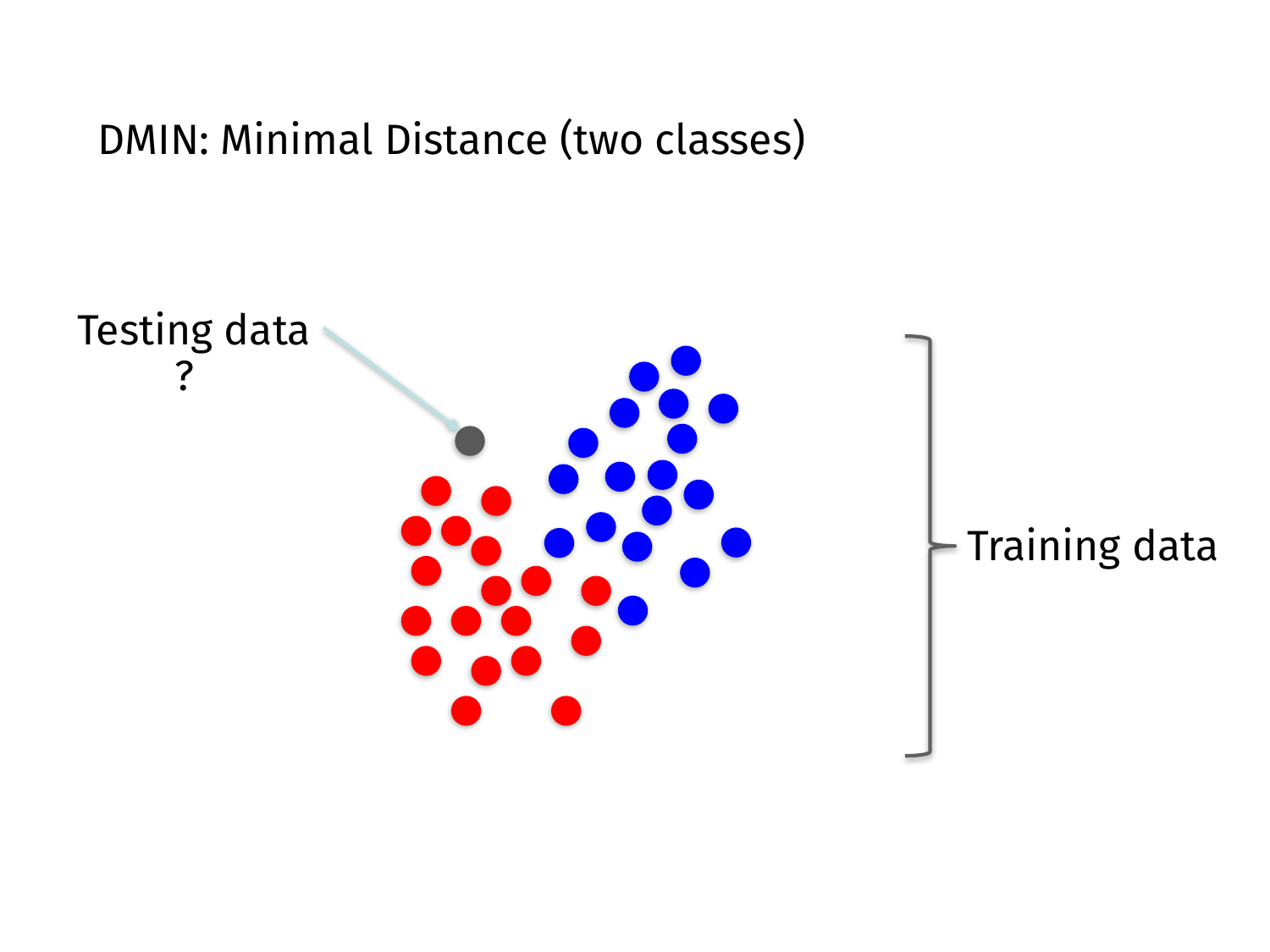

DMIN: Minimal Distance (two classes)
Testing data

?

Training data